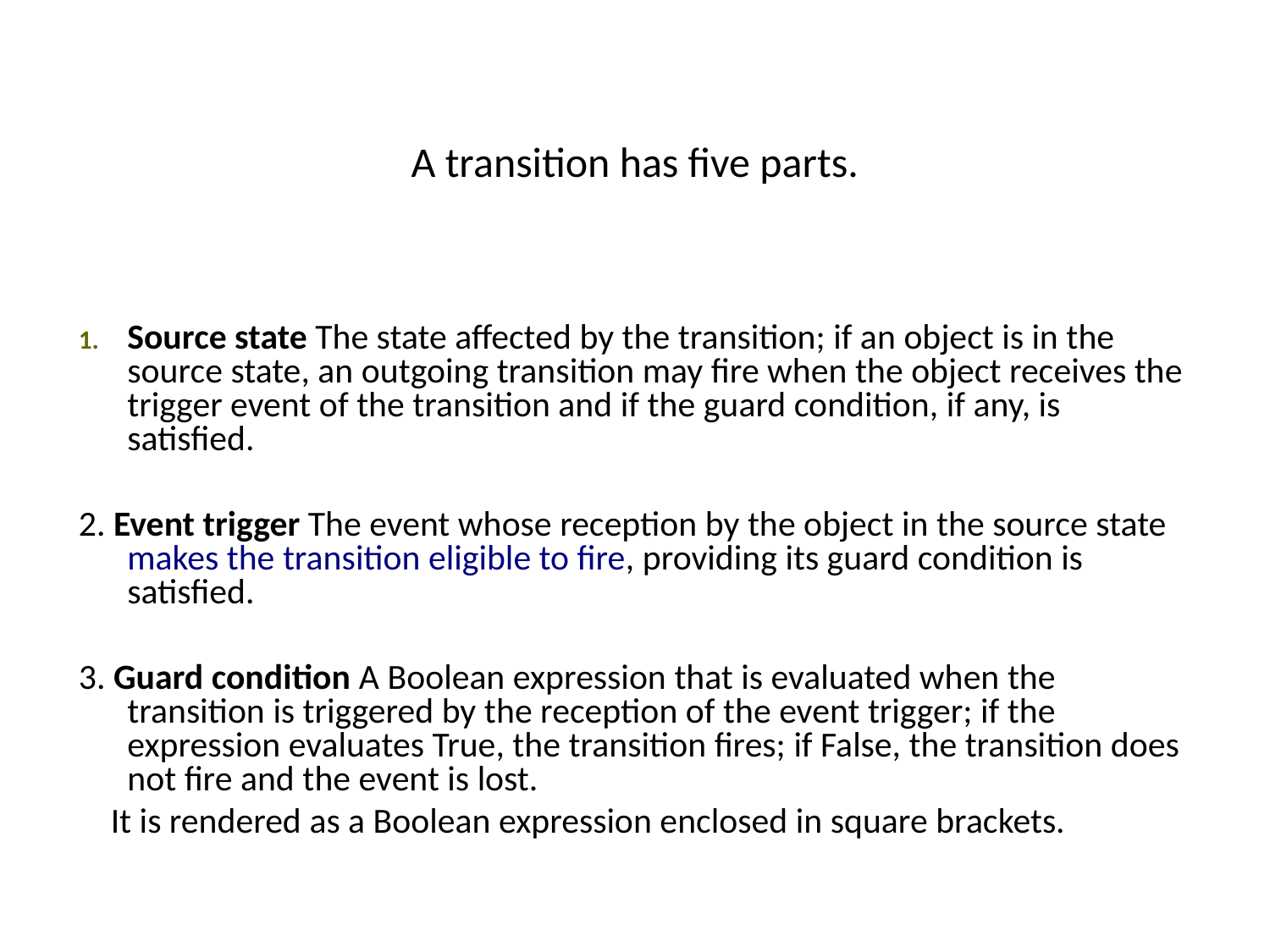

# A transition has five parts.

Source state The state affected by the transition; if an object is in the source state, an outgoing transition may fire when the object receives the trigger event of the transition and if the guard condition, if any, is satisfied.

2. Event trigger The event whose reception by the object in the source state makes the transition eligible to fire, providing its guard condition is satisfied.

3. Guard condition A Boolean expression that is evaluated when the transition is triggered by the reception of the event trigger; if the expression evaluates True, the transition fires; if False, the transition does not fire and the event is lost.
    It is rendered as a Boolean expression enclosed in square brackets.